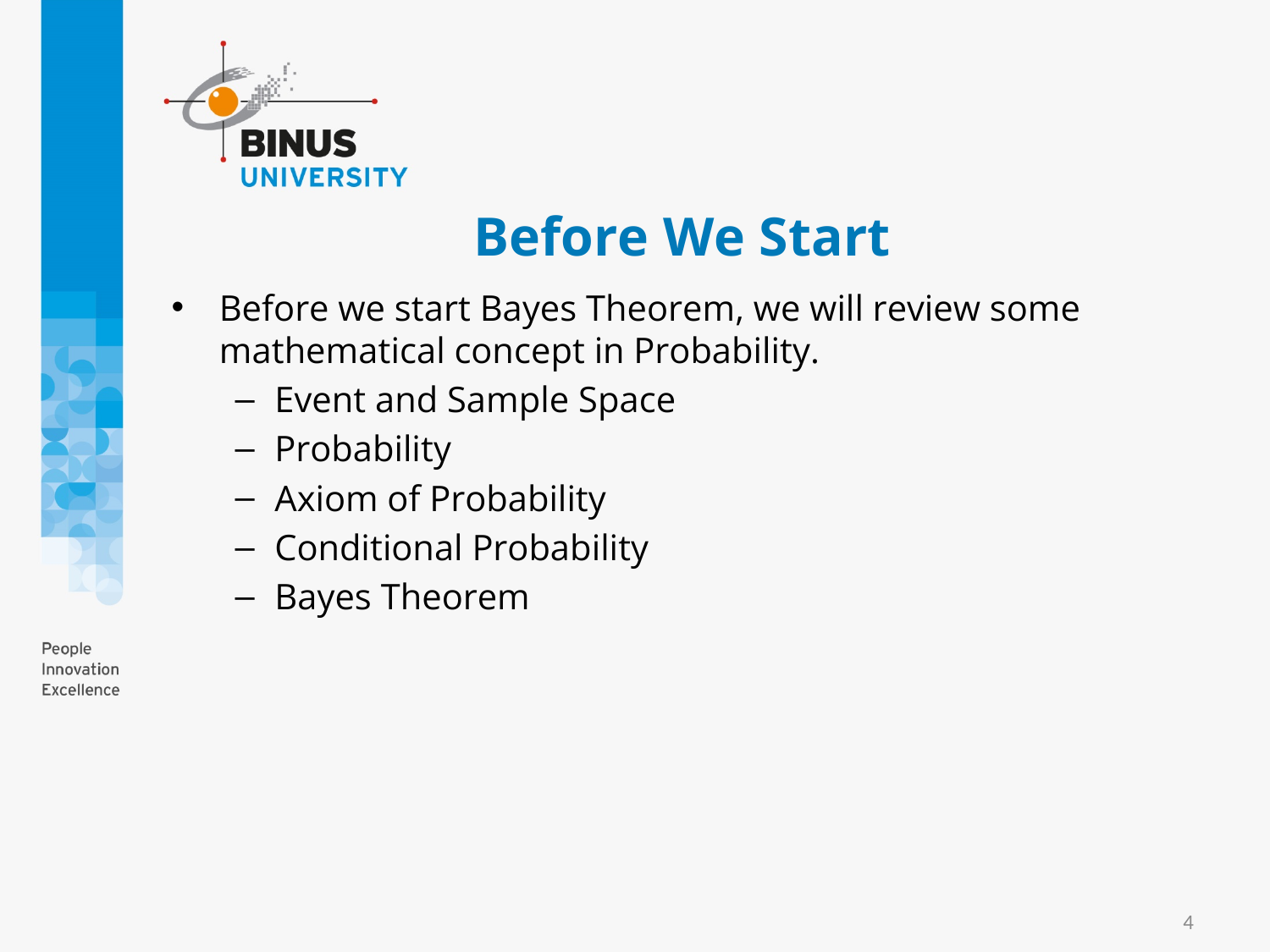

# Before We Start
Before we start Bayes Theorem, we will review some mathematical concept in Probability.
Event and Sample Space
Probability
Axiom of Probability
Conditional Probability
Bayes Theorem
4